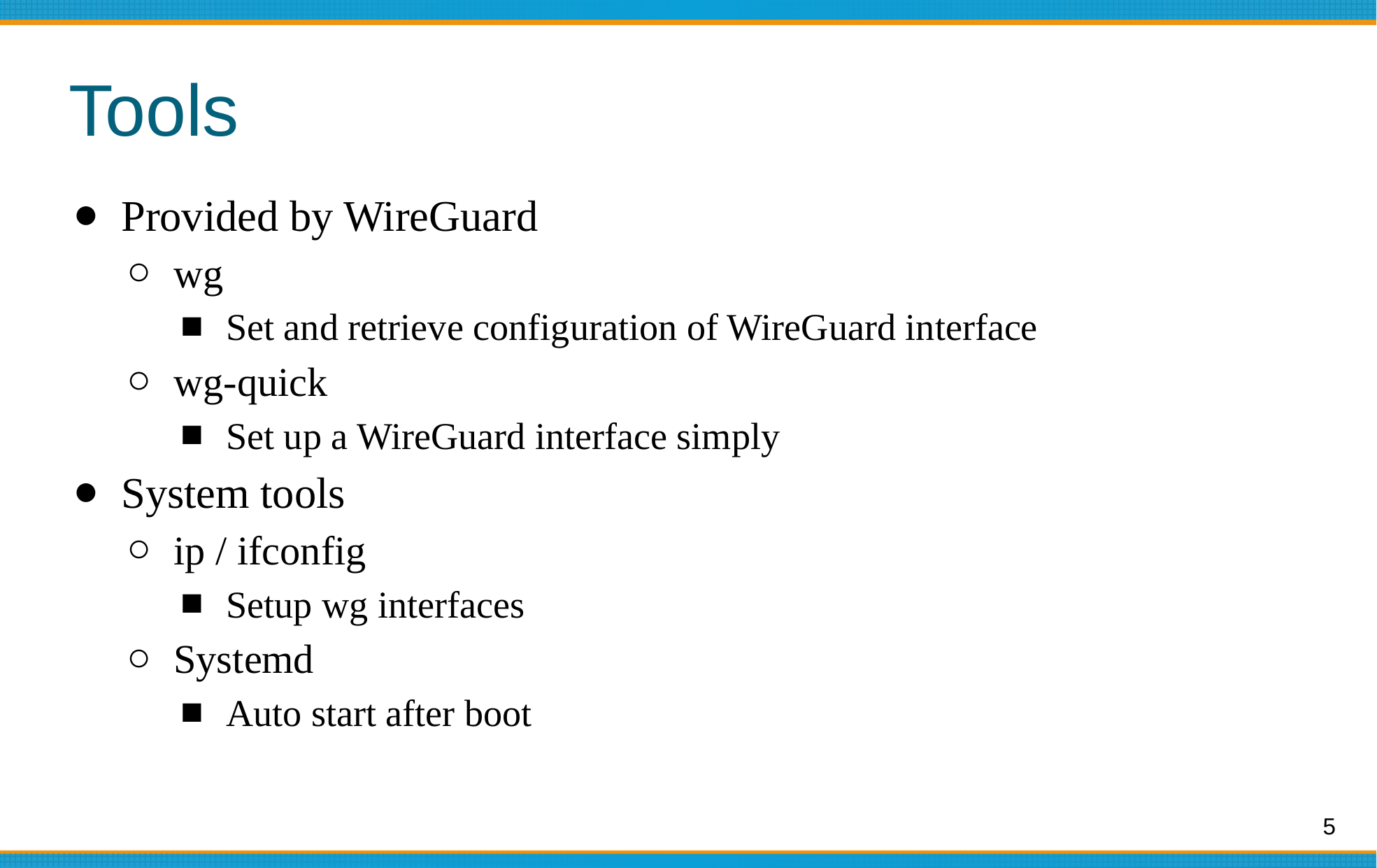

# Tools
Provided by WireGuard
wg
Set and retrieve configuration of WireGuard interface
wg-quick
Set up a WireGuard interface simply
System tools
ip / ifconfig
Setup wg interfaces
Systemd
Auto start after boot
5